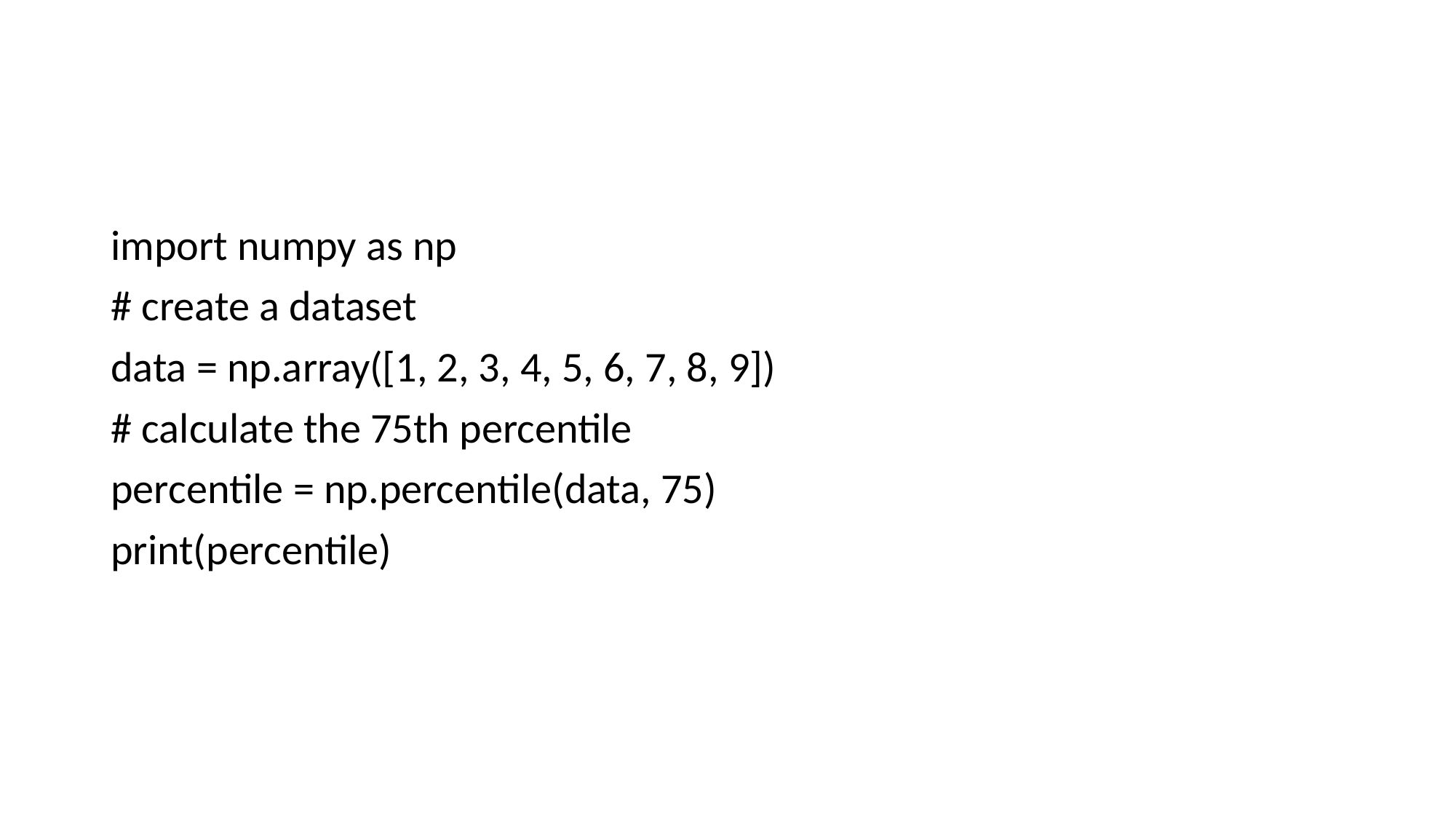

#
import numpy as np
# create a dataset
data = np.array([1, 2, 3, 4, 5, 6, 7, 8, 9])
# calculate the 75th percentile
percentile = np.percentile(data, 75)
print(percentile)